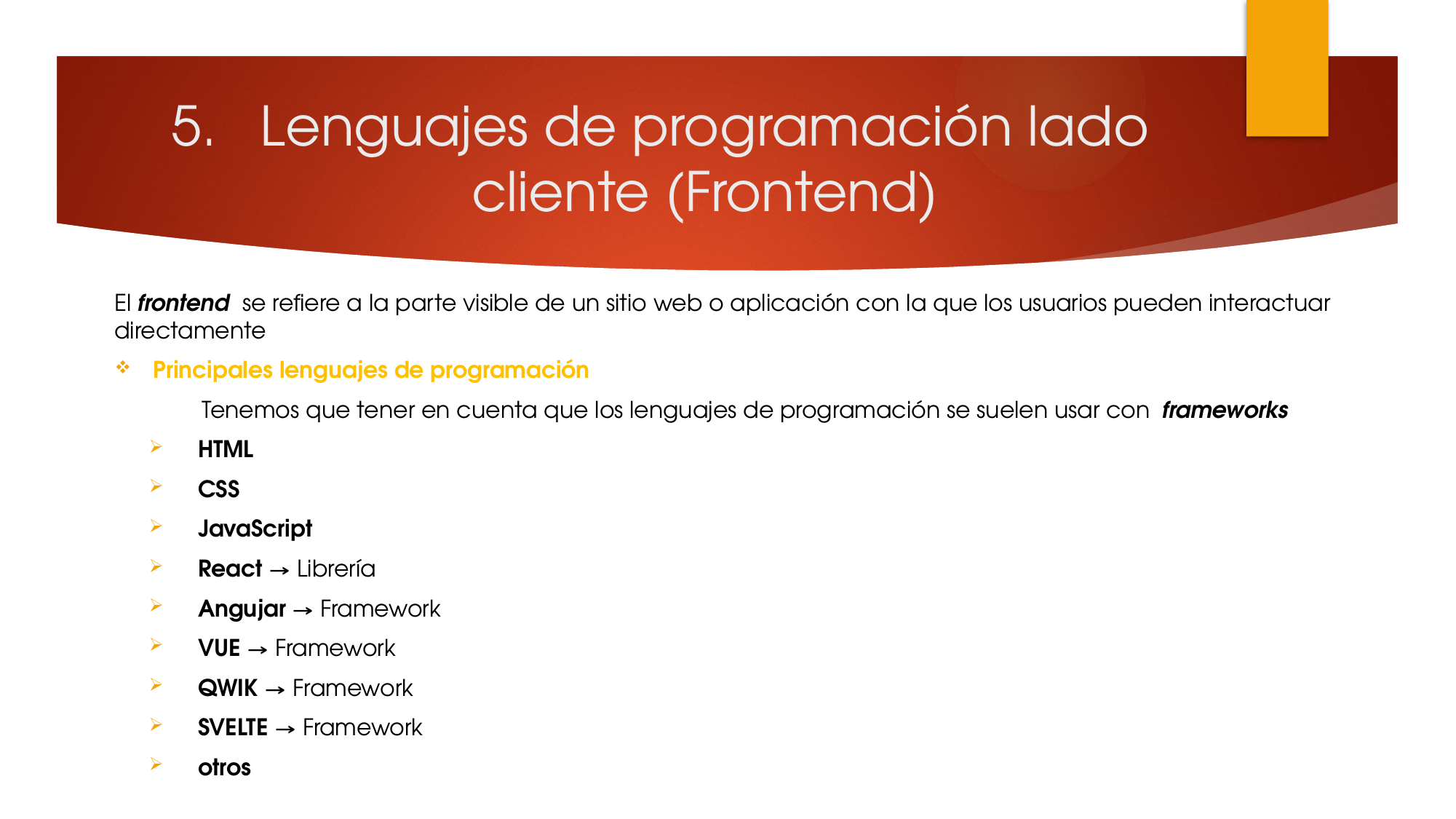

# Lenguajes de programación lado cliente (Frontend)

El frontend  se refiere a la parte visible de un sitio web o aplicación con la que los usuarios pueden interactuar directamente
Principales lenguajes de programación
	Tenemos que tener en cuenta que los lenguajes de programación se suelen usar con 	frameworks
HTML
CSS
JavaScript
React → Librería
Angujar → Framework
VUE → Framework
QWIK → Framework
SVELTE → Framework
otros